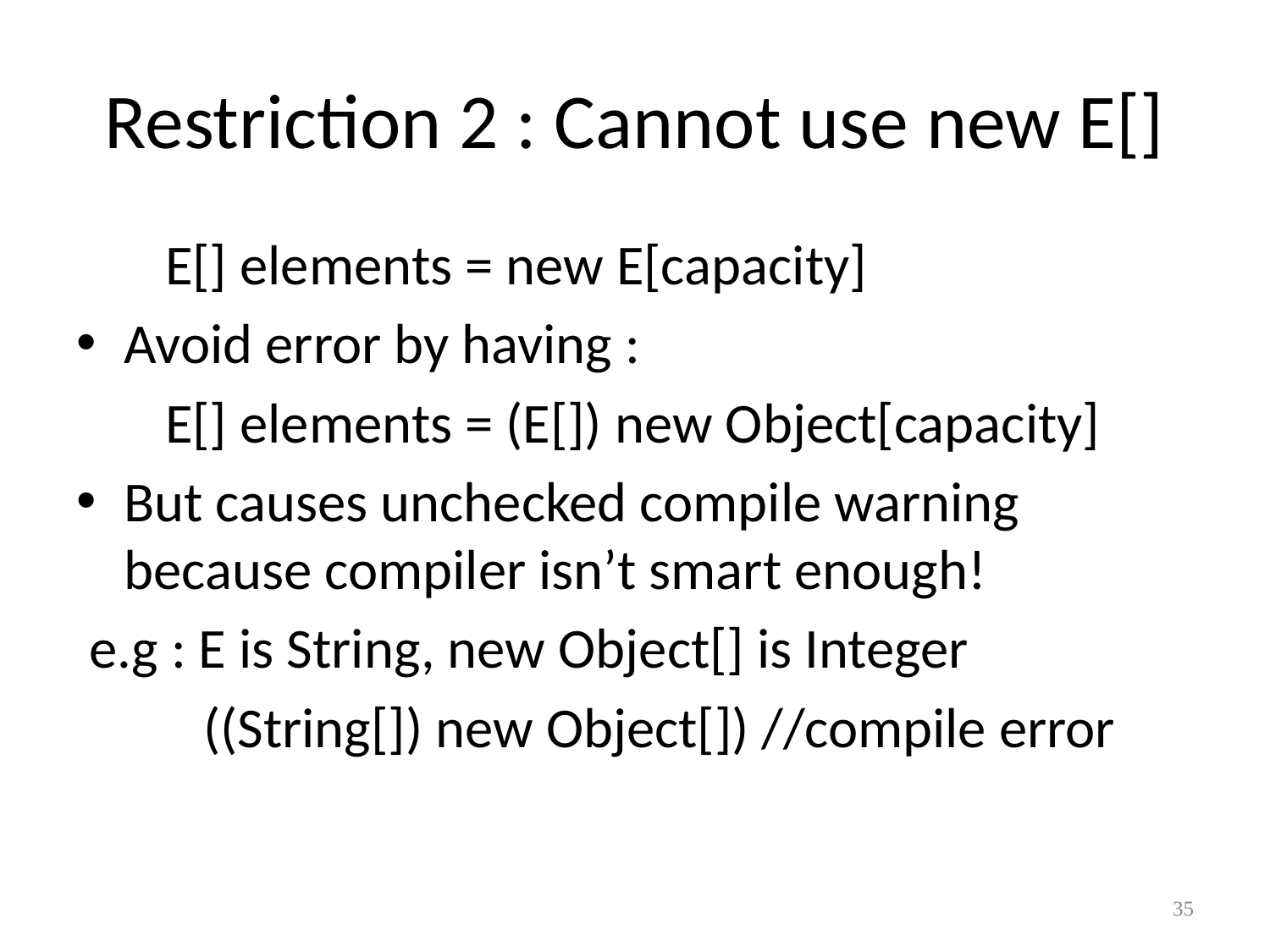

# Restriction 2 : Cannot use new E[]
       E[] elements = new E[capacity]
Avoid error by having :
       E[] elements = (E[]) new Object[capacity]
But causes unchecked compile warning because compiler isn’t smart enough!
 e.g : E is String, new Object[] is Integer
          ((String[]) new Object[]) //compile error
35